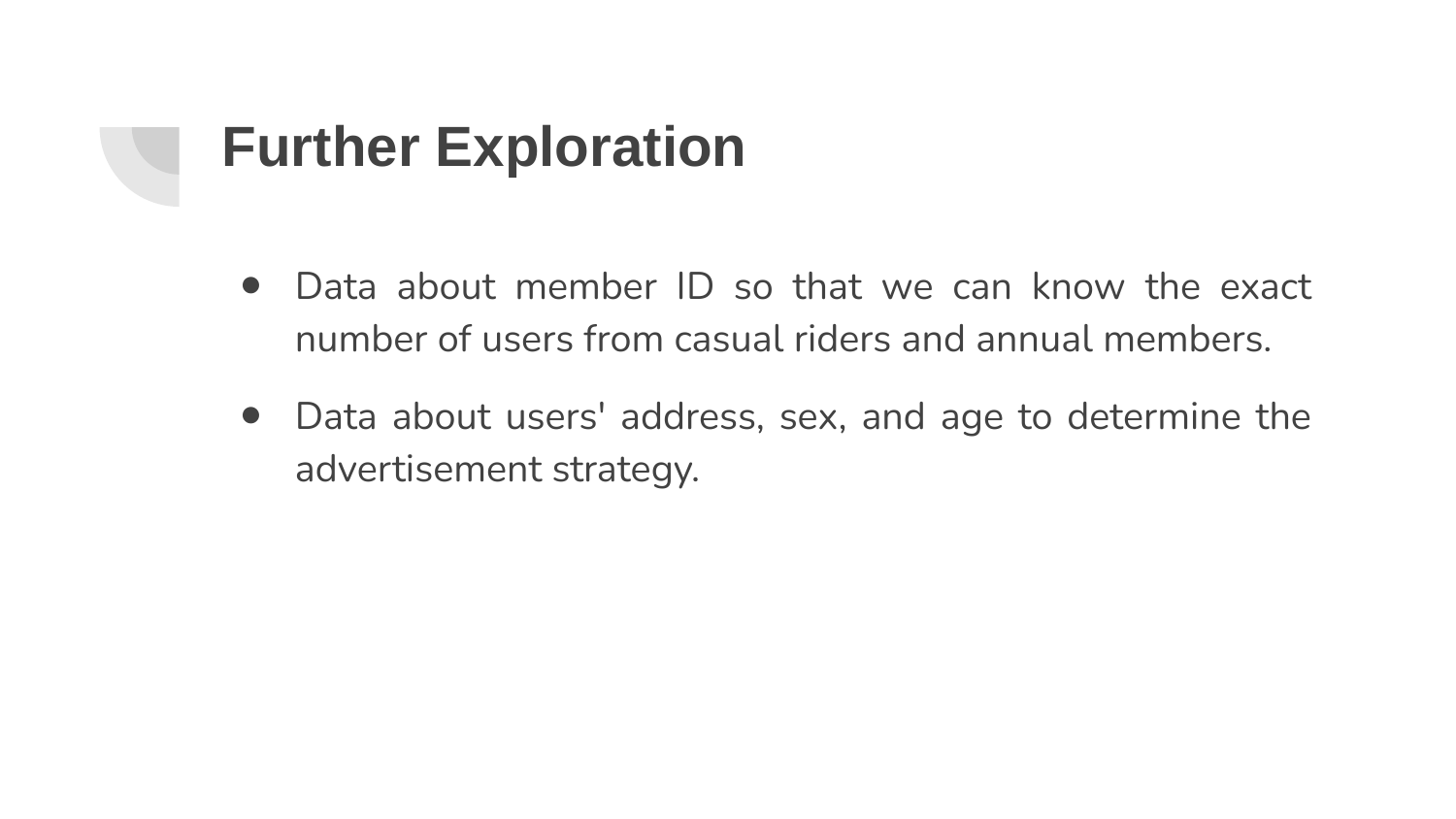

# Further Exploration
Data about member ID so that we can know the exact number of users from casual riders and annual members.
Data about users' address, sex, and age to determine the advertisement strategy.